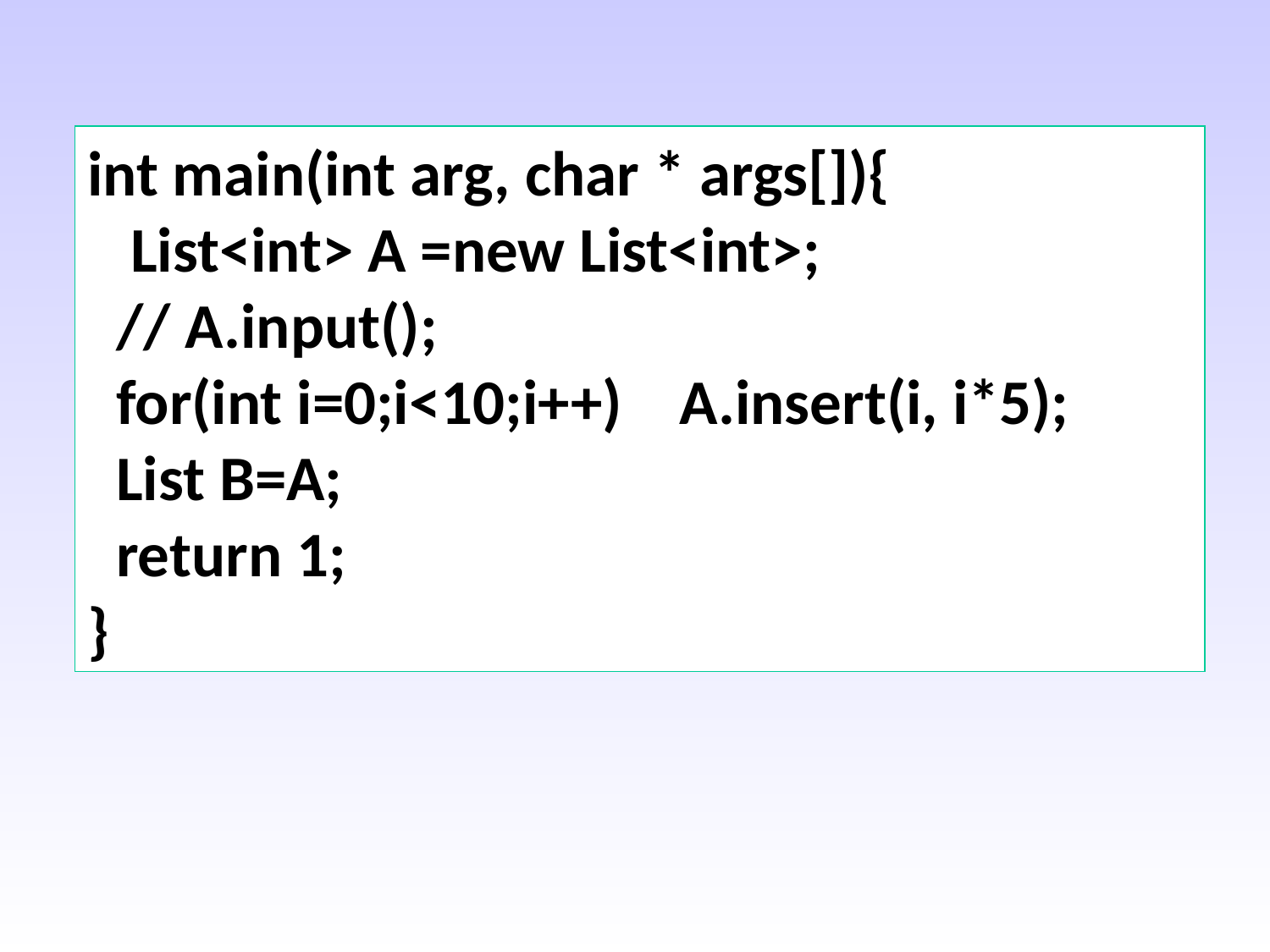

int main(int arg, char * args[]){
   List<int> A =new List<int>;
  // A.input();
  for(int i=0;i<10;i++)    A.insert(i, i*5);
  List B=A;
  return 1;
}